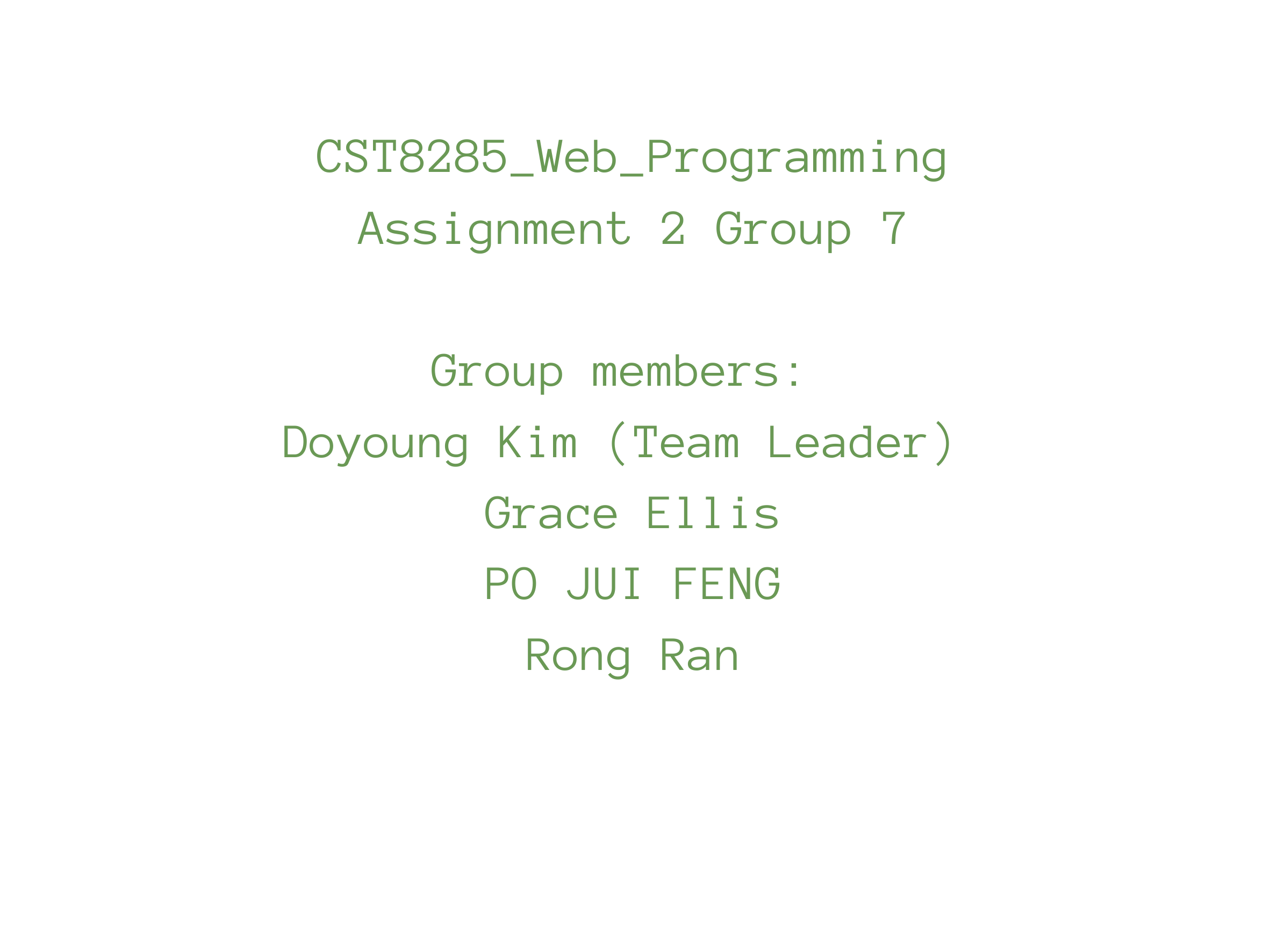

#
CST8285_Web_Programming
Assignment 2 Group 7

Group members:
Doyoung Kim (Team Leader)
Grace Ellis
PO JUI FENG
Rong Ran